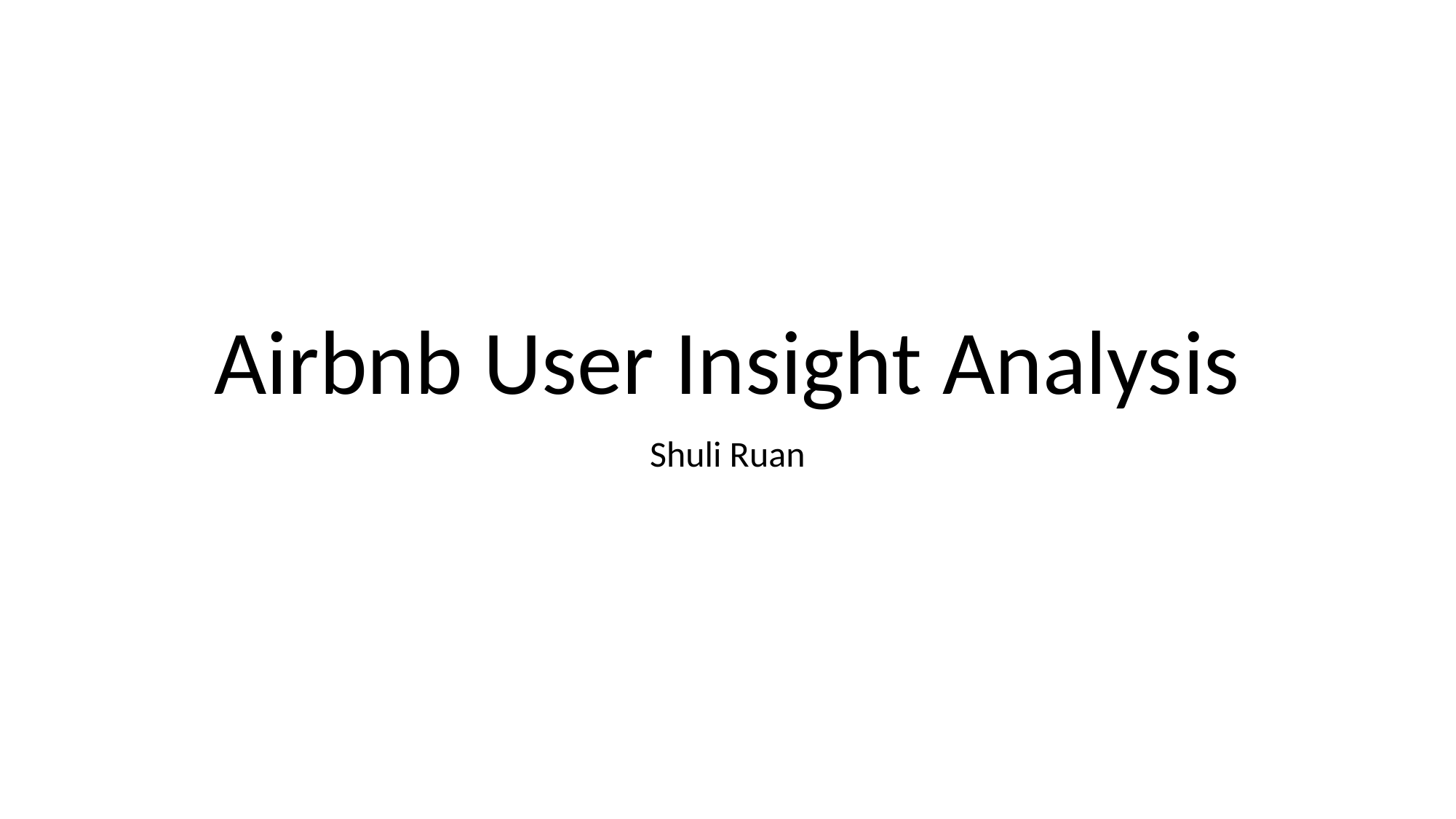

# Airbnb User Insight Analysis
Shuli Ruan